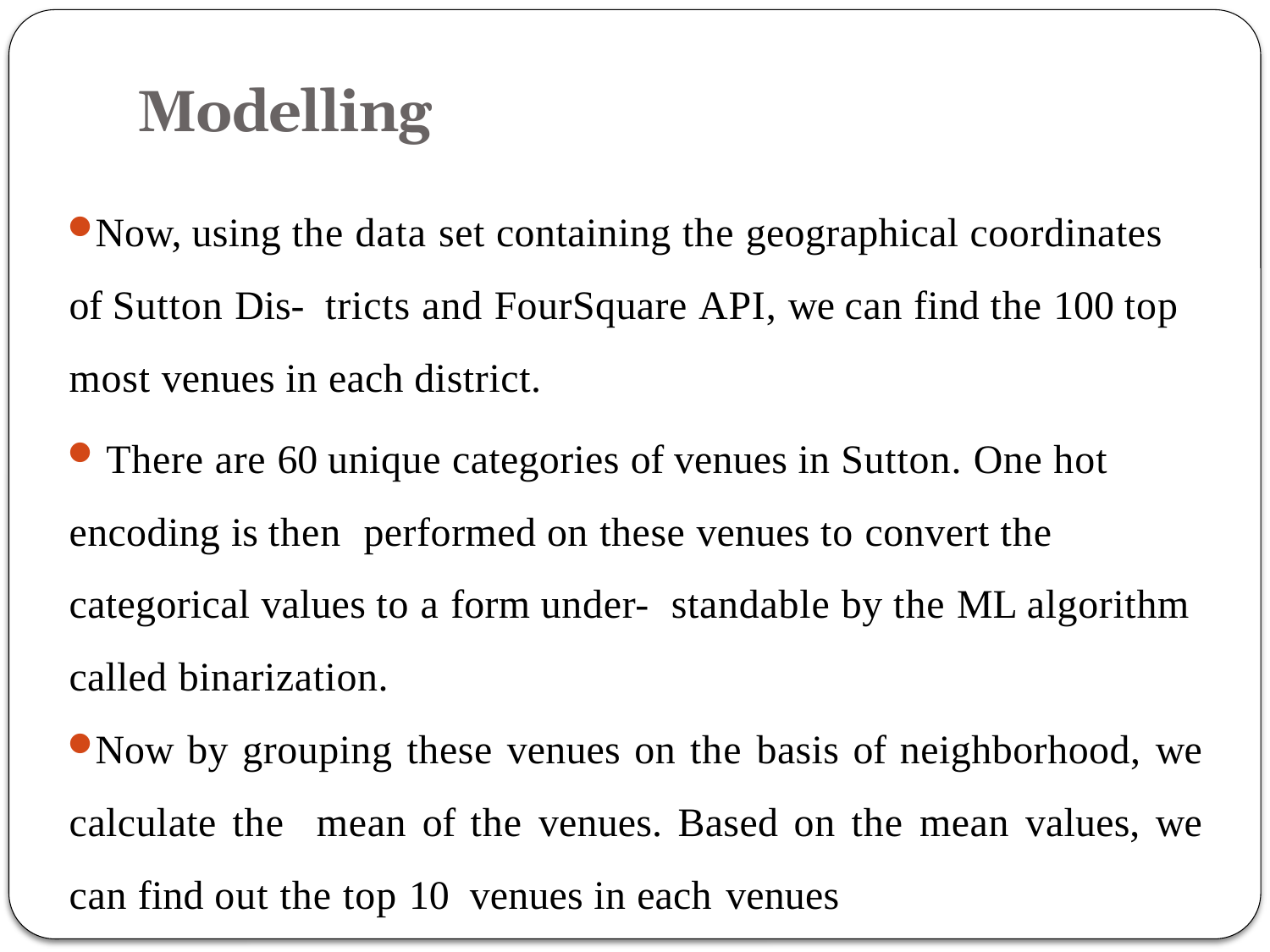

# Modelling
Now, using the data set containing the geographical coordinates of Sutton Dis-  tricts and FourSquare API, we can find the 100 top most venues in each district.
 There are 60 unique categories of venues in Sutton. One hot encoding is then  performed on these venues to convert the categorical values to a form under-  standable by the ML algorithm called binarization.
Now by grouping these venues on the basis of neighborhood, we calculate the  mean of the venues. Based on the mean values, we can find out the top 10  venues in each venues